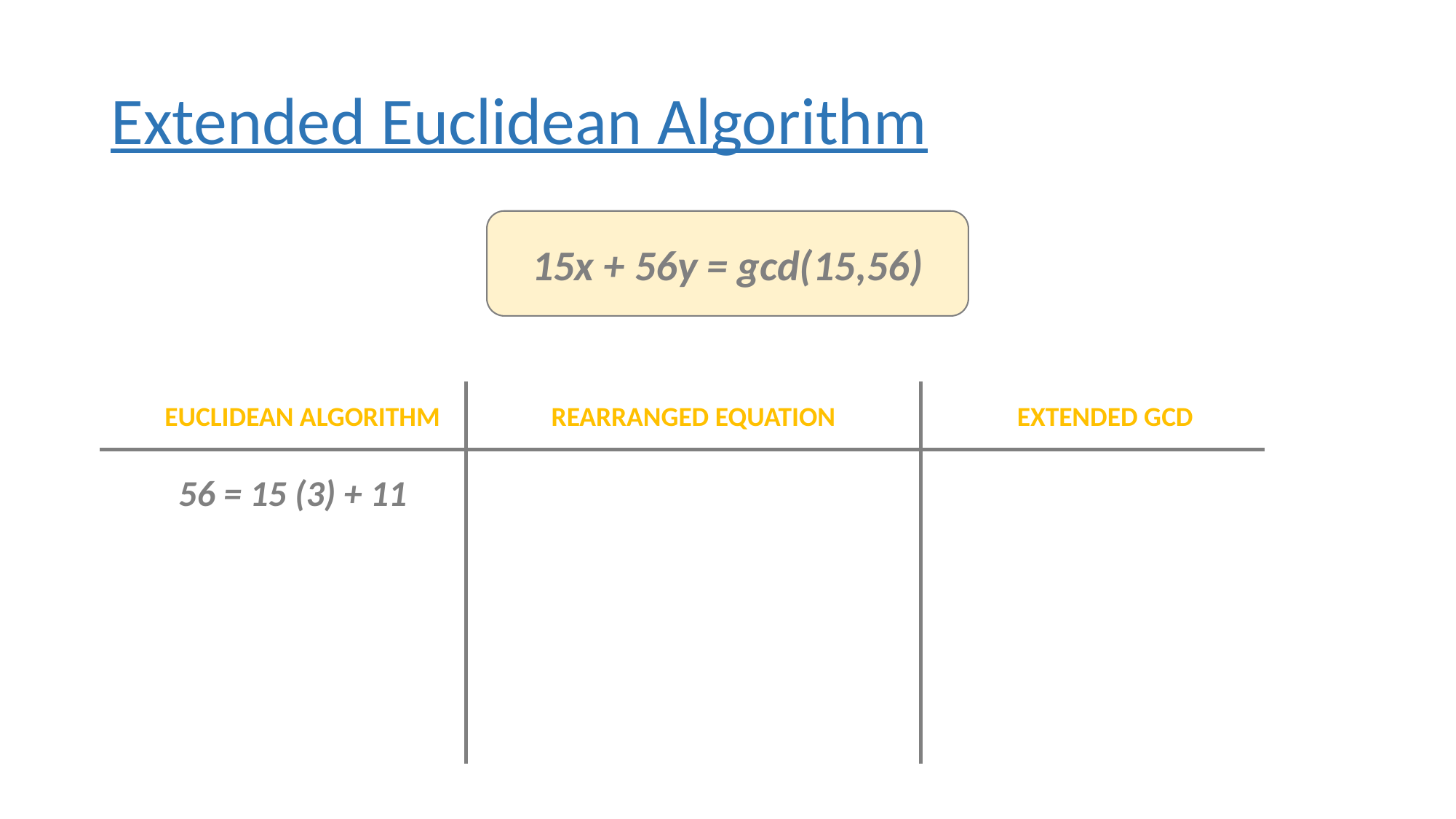

# Extended Euclidean Algorithm
15x + 56y = gcd(15,56)
EUCLIDEAN ALGORITHM
REARRANGED EQUATION
EXTENDED GCD
56 = 15 (3) + 11